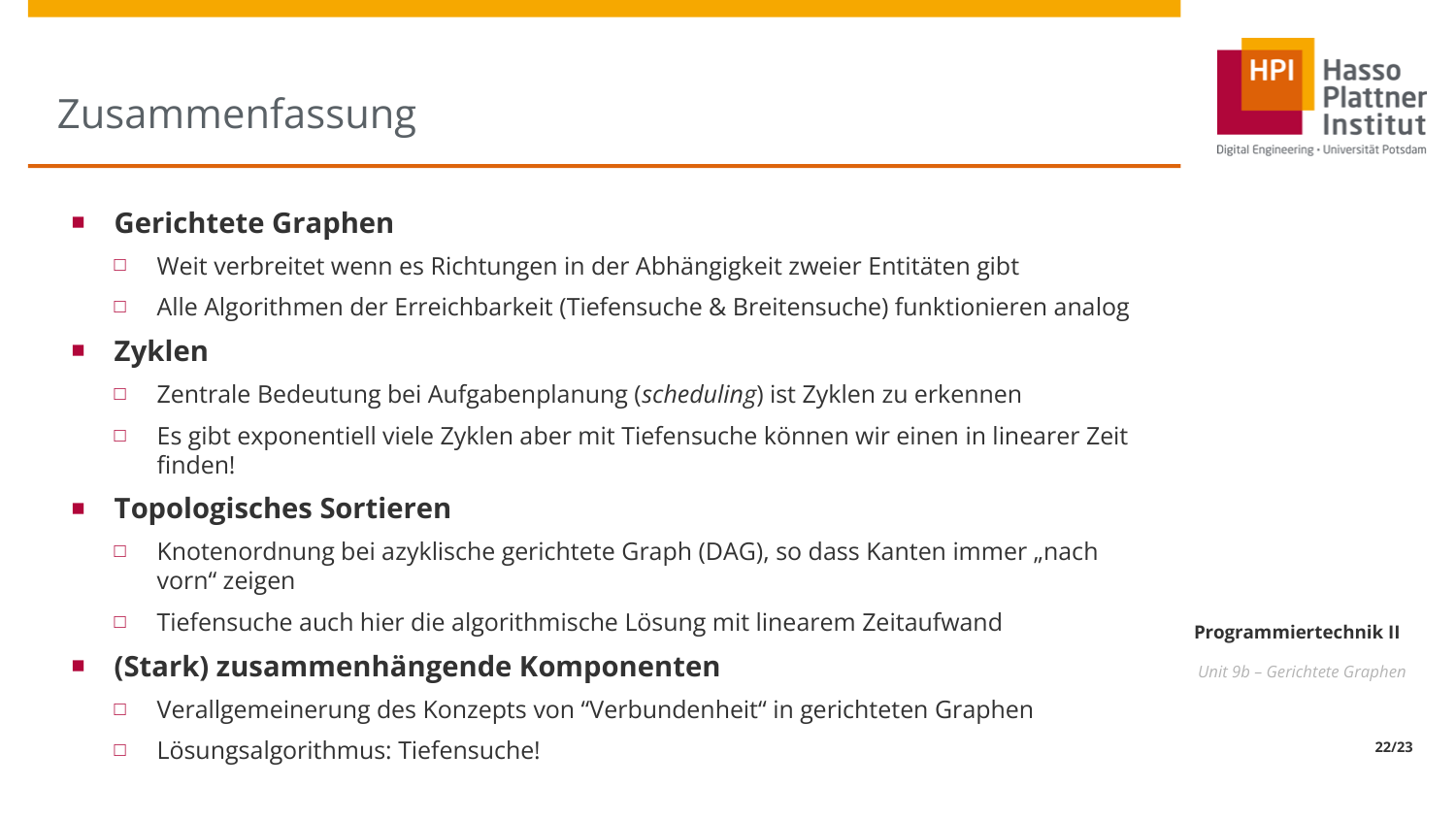

# Zusammenfassung
Gerichtete Graphen
Weit verbreitet wenn es Richtungen in der Abhängigkeit zweier Entitäten gibt
Alle Algorithmen der Erreichbarkeit (Tiefensuche & Breitensuche) funktionieren analog
Zyklen
Zentrale Bedeutung bei Aufgabenplanung (scheduling) ist Zyklen zu erkennen
Es gibt exponentiell viele Zyklen aber mit Tiefensuche können wir einen in linearer Zeit finden!
Topologisches Sortieren
Knotenordnung bei azyklische gerichtete Graph (DAG), so dass Kanten immer „nach vorn“ zeigen
Tiefensuche auch hier die algorithmische Lösung mit linearem Zeitaufwand
(Stark) zusammenhängende Komponenten
Verallgemeinerung des Konzepts von “Verbundenheit“ in gerichteten Graphen
Lösungsalgorithmus: Tiefensuche!